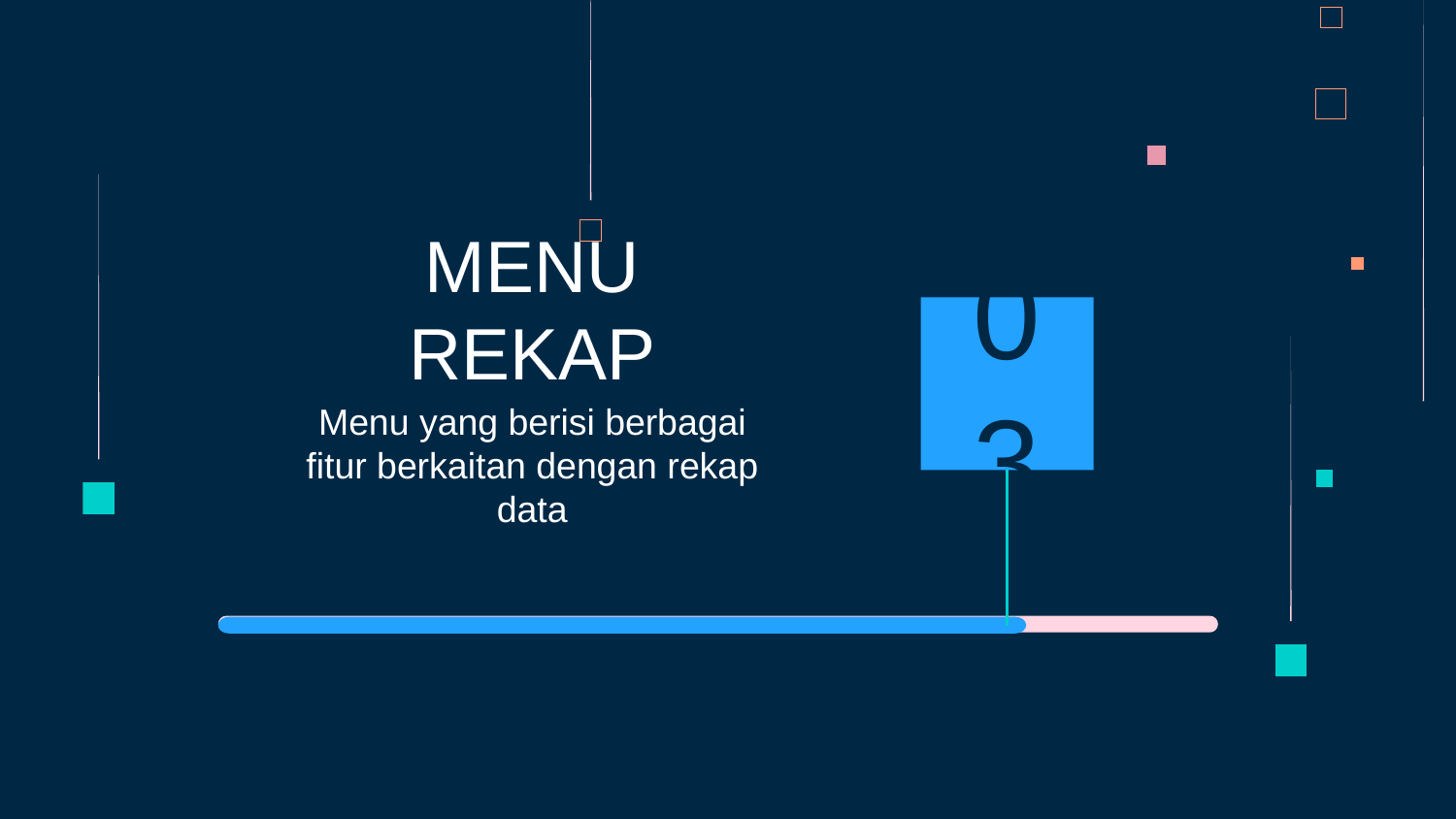

# MENU REKAP

03
Menu yang berisi berbagai fitur berkaitan dengan rekap data